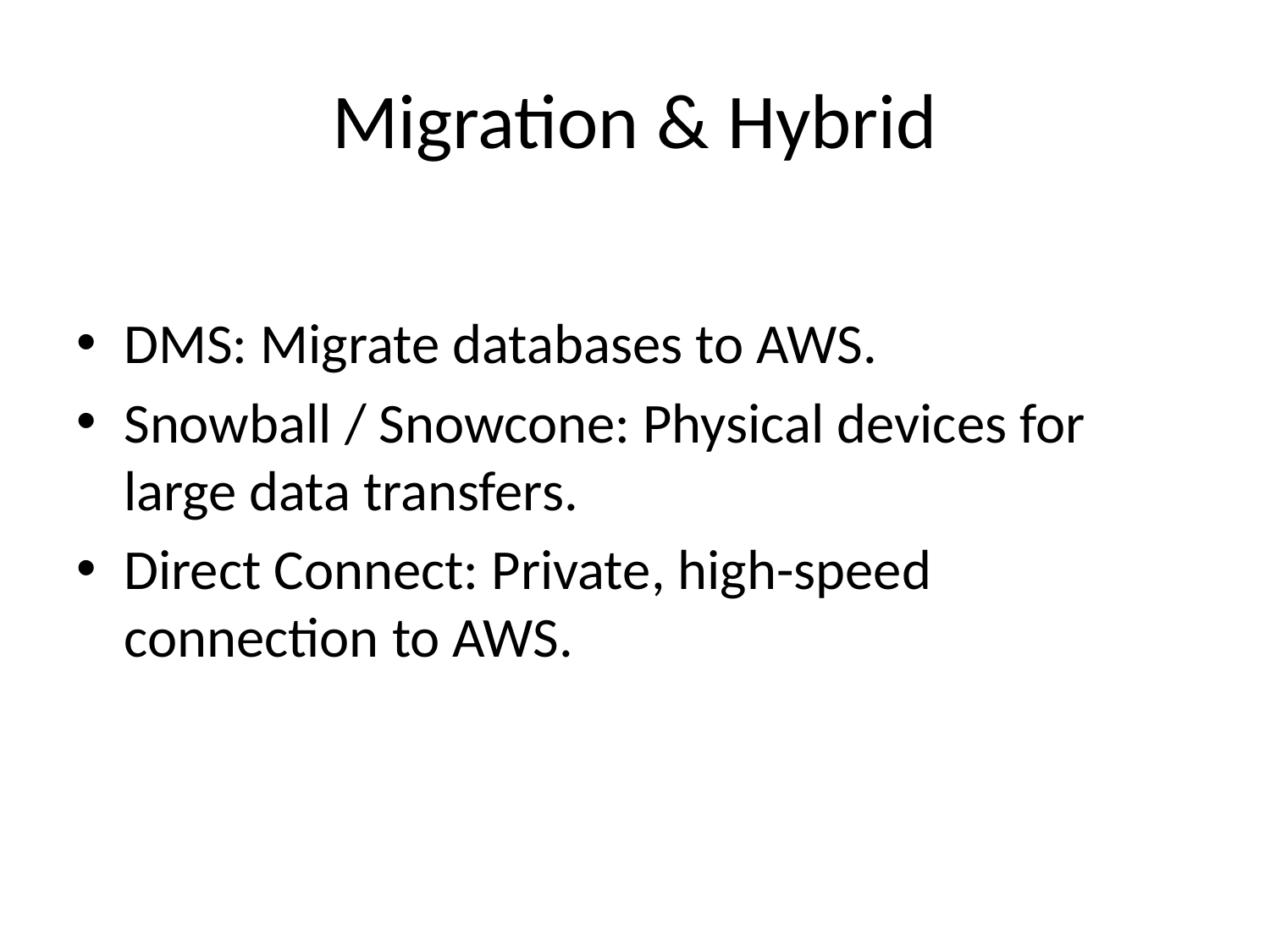

# Migration & Hybrid

DMS: Migrate databases to AWS.
Snowball / Snowcone: Physical devices for large data transfers.
Direct Connect: Private, high-speed connection to AWS.